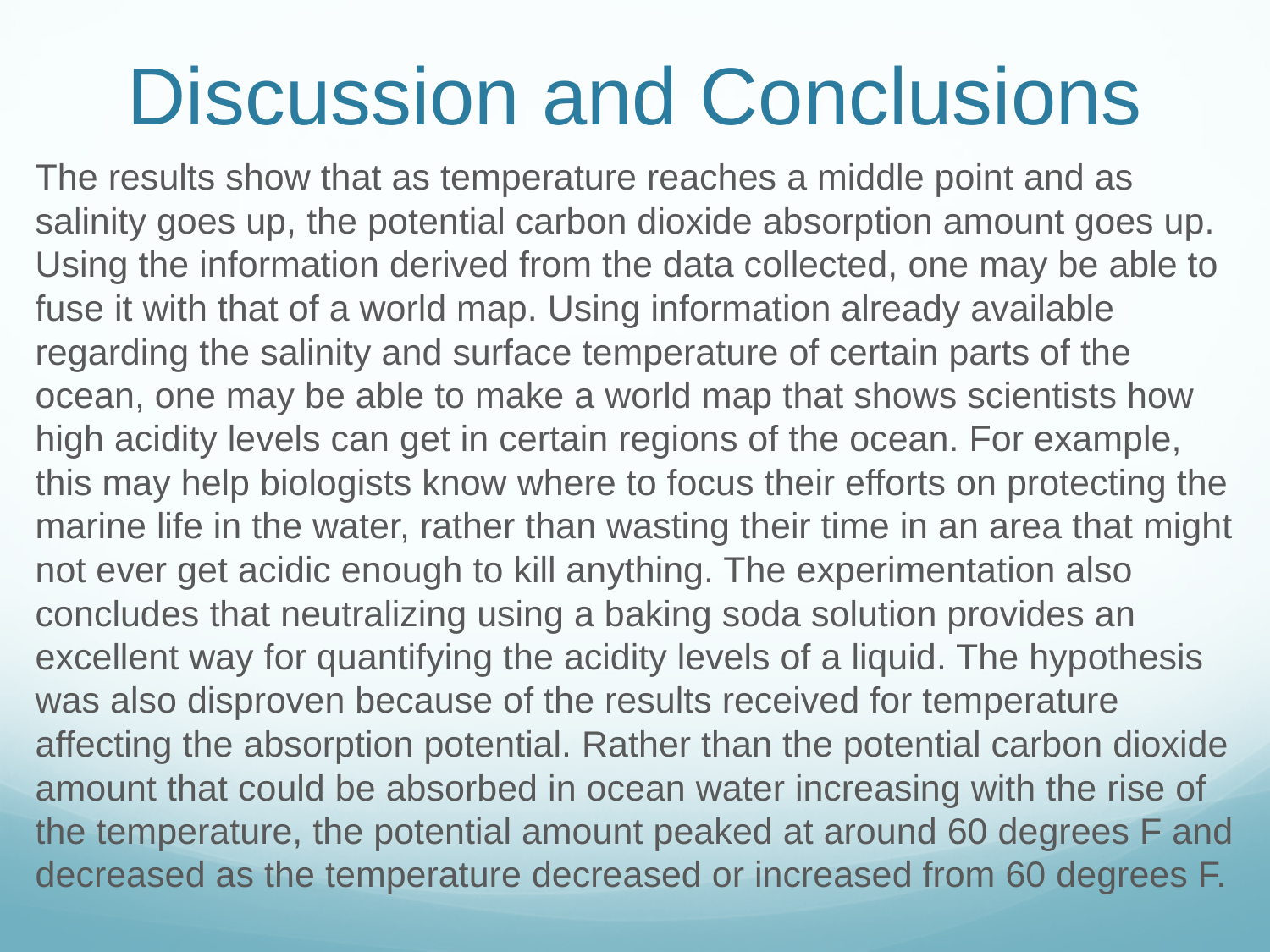

# Discussion and Conclusions
The results show that as temperature reaches a middle point and as salinity goes up, the potential carbon dioxide absorption amount goes up. Using the information derived from the data collected, one may be able to fuse it with that of a world map. Using information already available regarding the salinity and surface temperature of certain parts of the ocean, one may be able to make a world map that shows scientists how high acidity levels can get in certain regions of the ocean. For example, this may help biologists know where to focus their efforts on protecting the marine life in the water, rather than wasting their time in an area that might not ever get acidic enough to kill anything. The experimentation also concludes that neutralizing using a baking soda solution provides an excellent way for quantifying the acidity levels of a liquid. The hypothesis was also disproven because of the results received for temperature affecting the absorption potential. Rather than the potential carbon dioxide amount that could be absorbed in ocean water increasing with the rise of the temperature, the potential amount peaked at around 60 degrees F and decreased as the temperature decreased or increased from 60 degrees F.